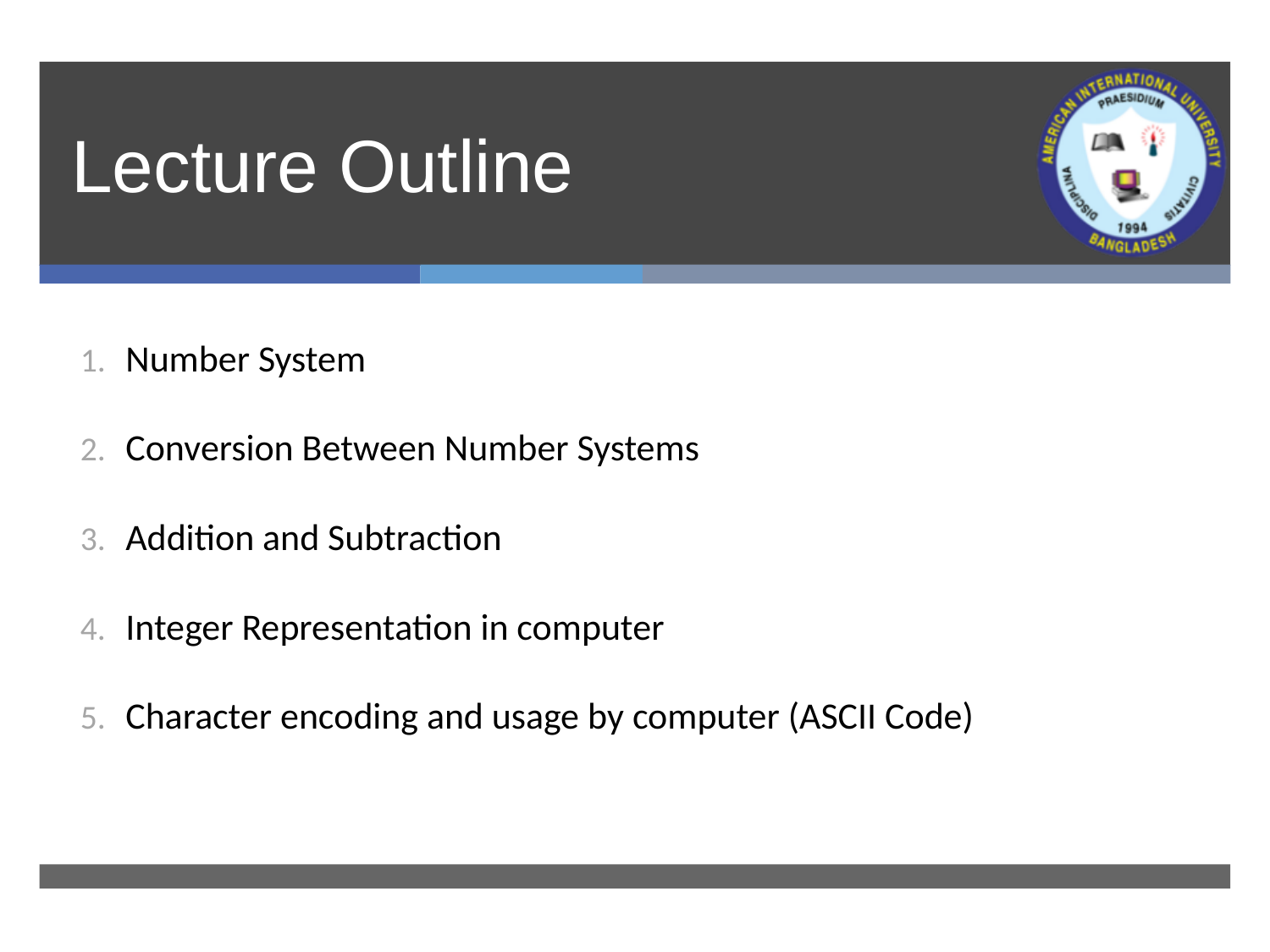

# Lecture Outline
Number System

Conversion Between Number Systems

Addition and Subtraction

Integer Representation in computer

Character encoding and usage by computer (ASCII Code)